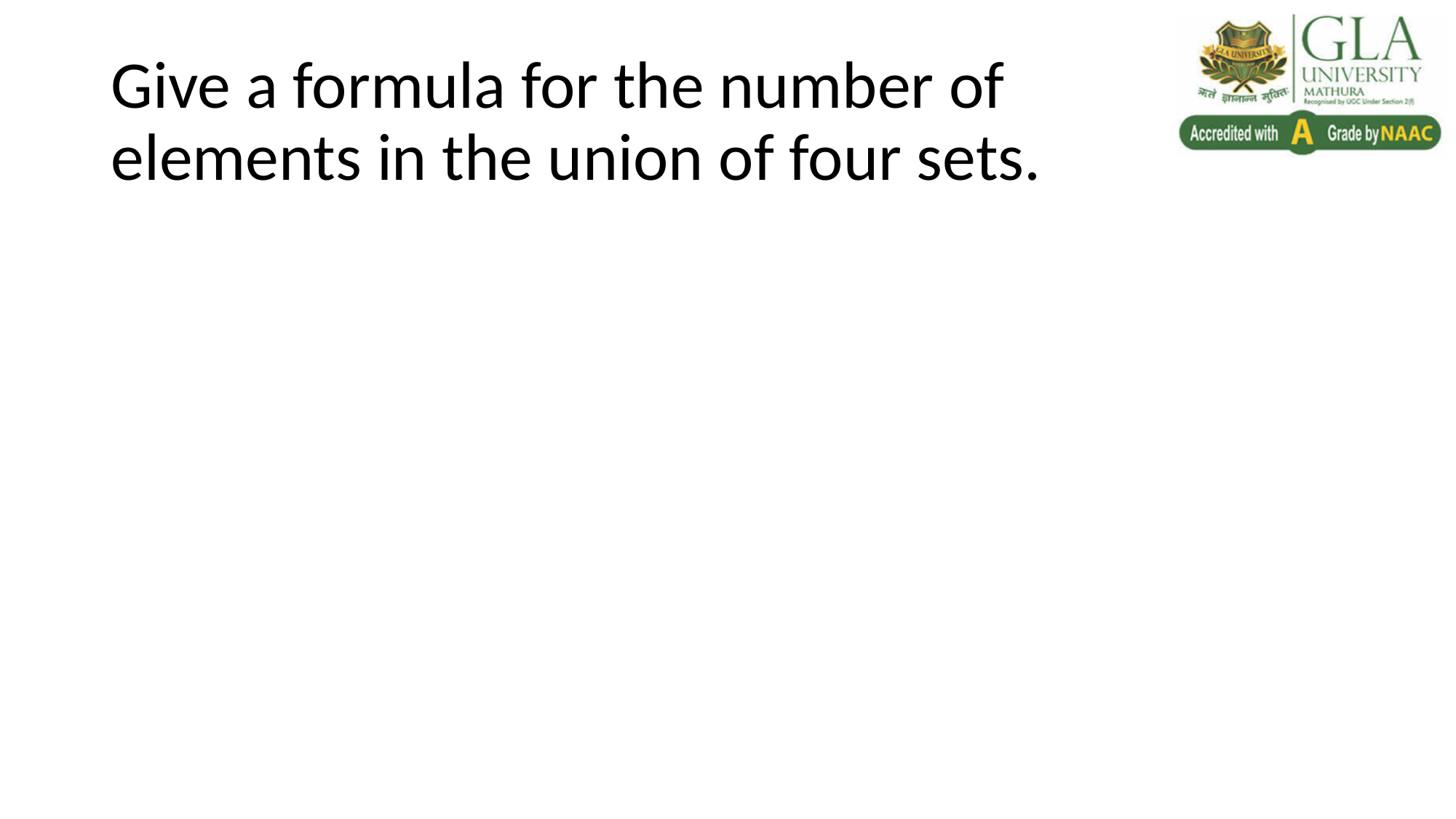

# Give a formula for the number of elements in the union of four sets.